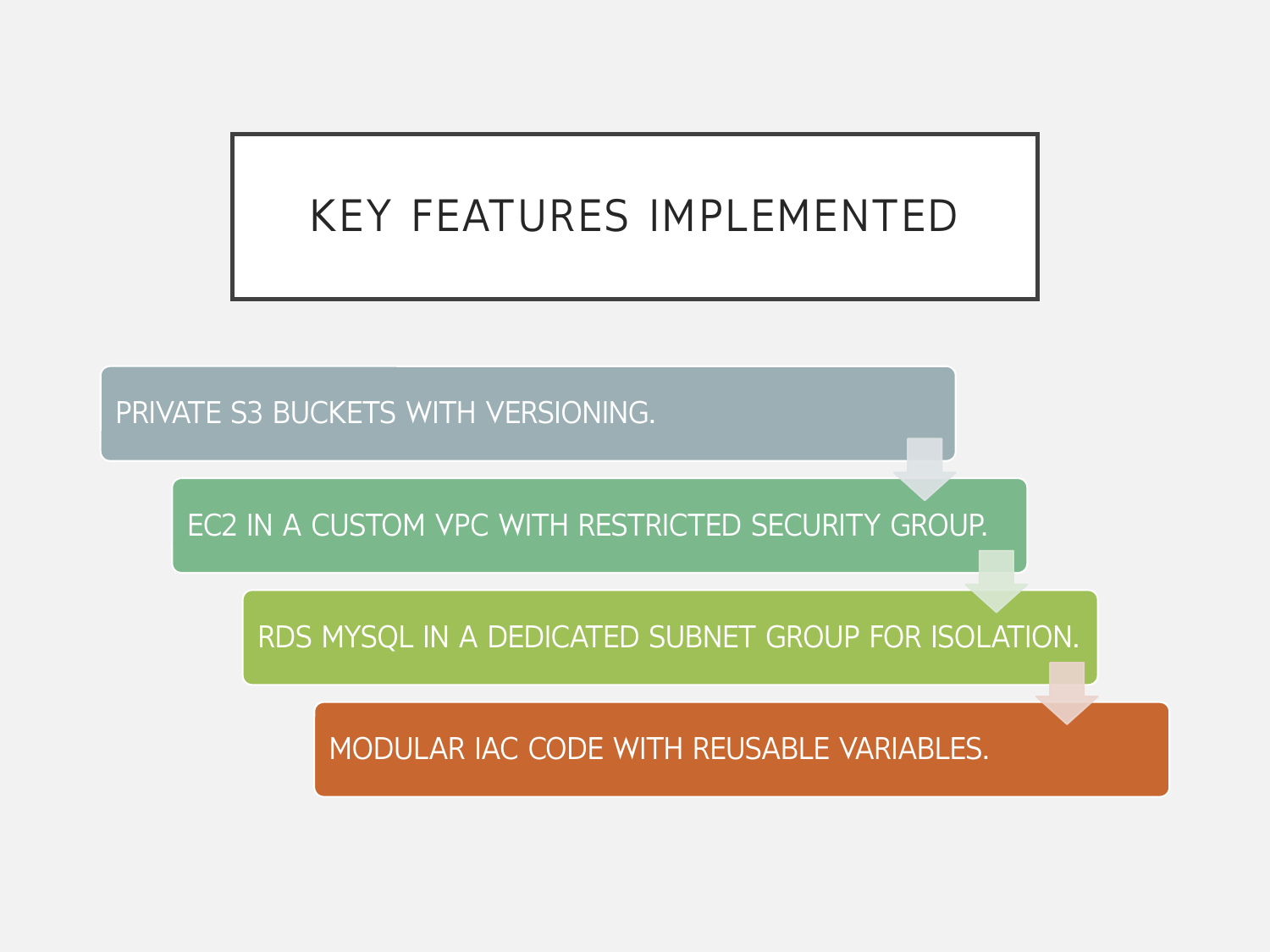

# Key Features Implemented
Private S3 buckets with versioning.
EC2 in a custom VPC with restricted security group.
RDS MySQL in a dedicated subnet group for isolation.
Modular IaC code with reusable variables.